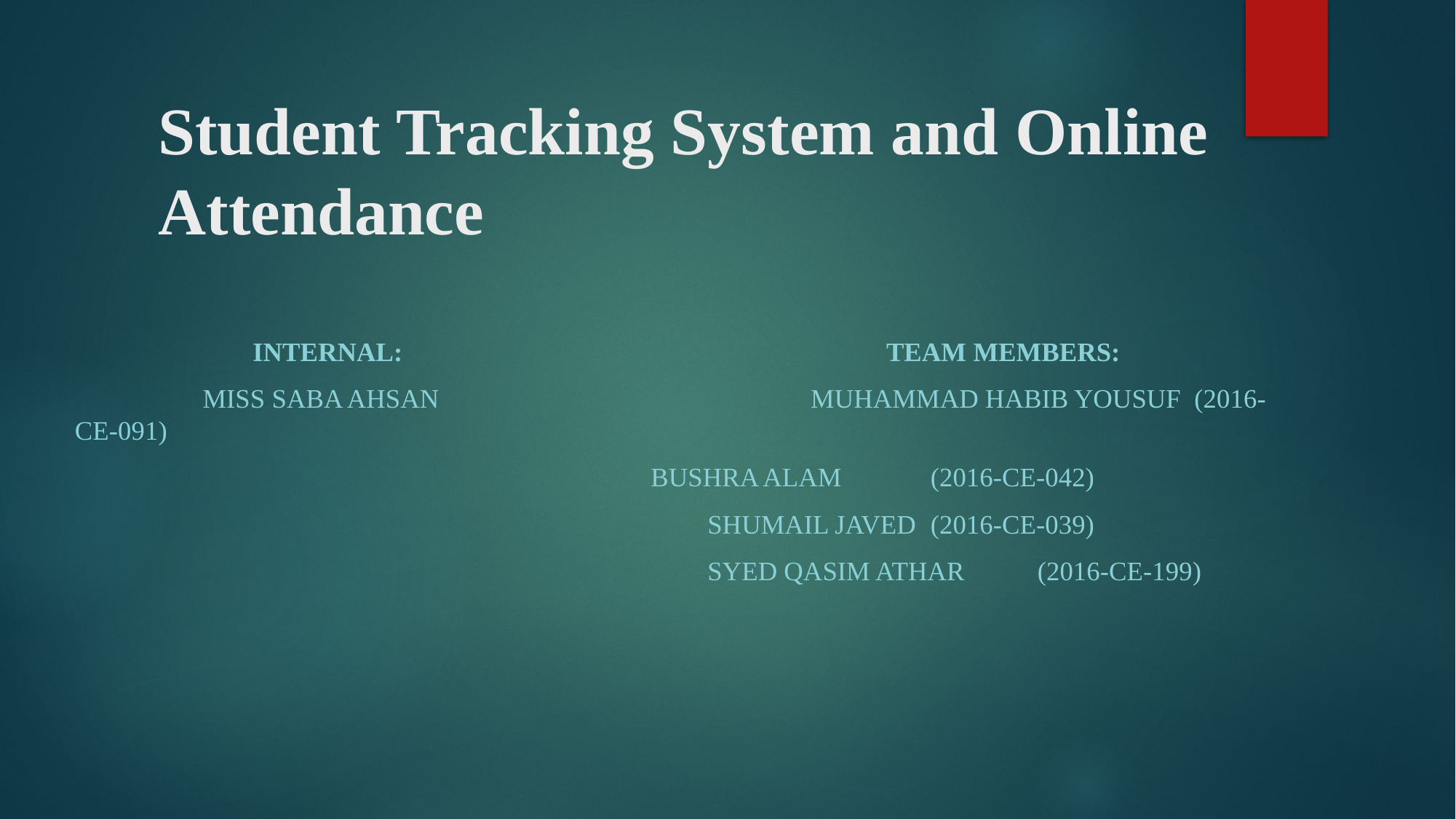

# Student Tracking System and Online Attendance
Internal:                                                                        Team Members:
                   Miss Saba Ahsan           		              Muhammad Habib Yousuf  (2016-CE-091)
                                                       			                      Bushra Alam 				(2016-CE-042)
                                                                                              Shumail Javed 				(2016-CE-039)
                                                                                              Syed Qasim Athar 			(2016-CE-199)